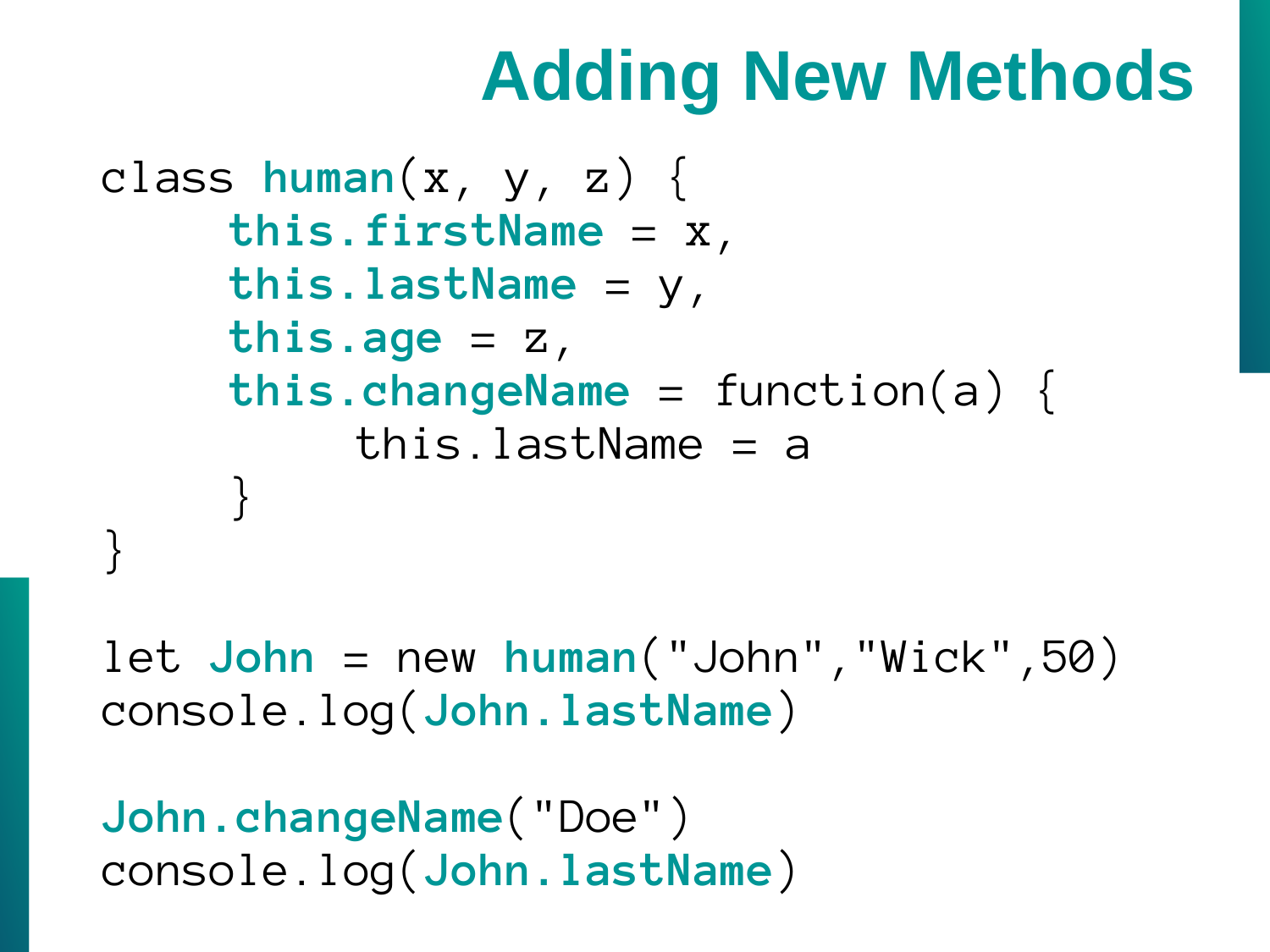

Adding New Methods
class human(x, y, z) {
	this.firstName = x,
	this.lastName = y,
	this.age = z,
	this.changeName = function(a) {
		this.lastName = a
	}
}
let John = new human("John","Wick",50)
console.log(John.lastName)
John.changeName("Doe")
console.log(John.lastName)